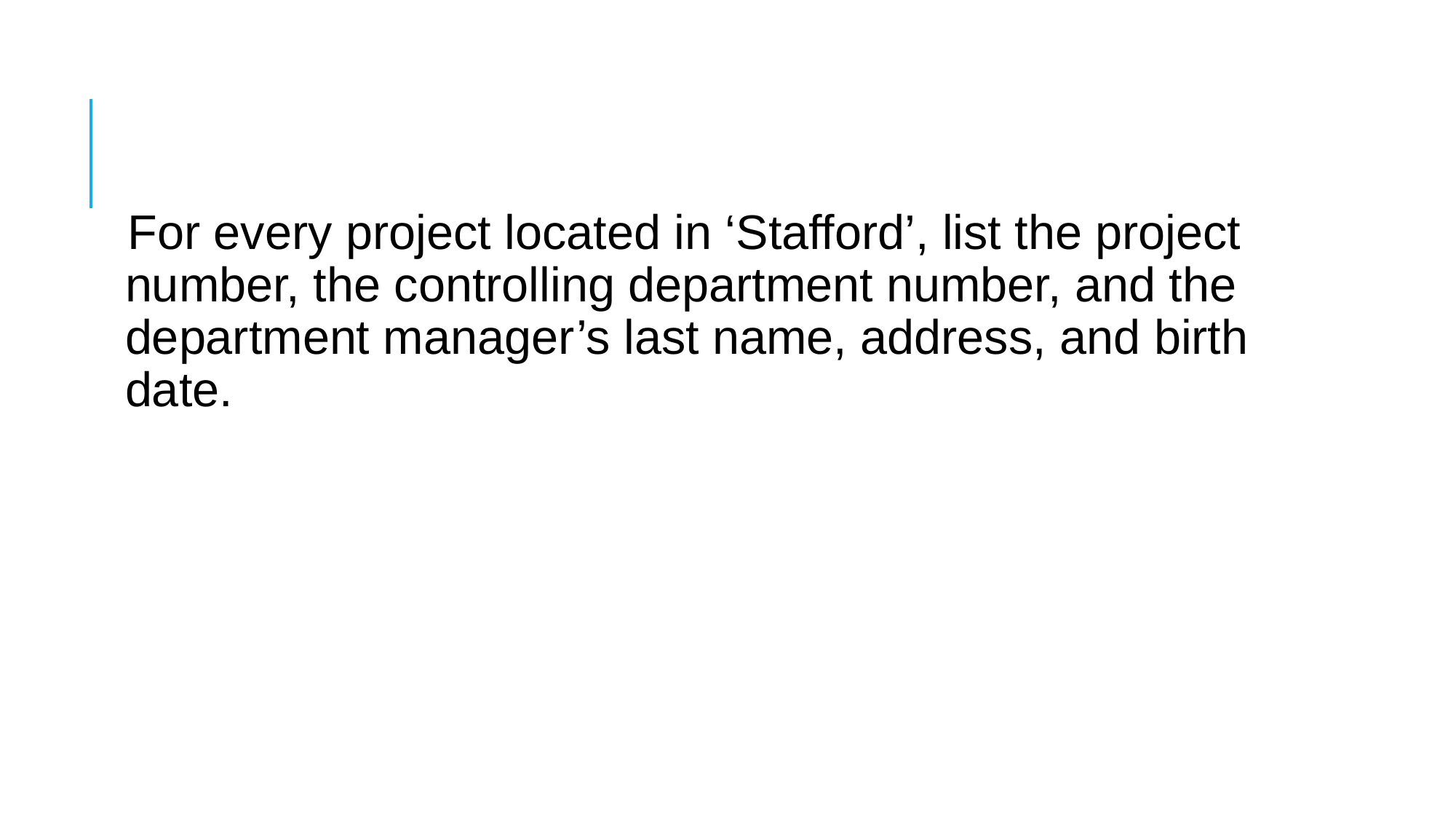

#
For every project located in ‘Stafford’, list the project number, the controlling department number, and the department manager’s last name, address, and birth date.